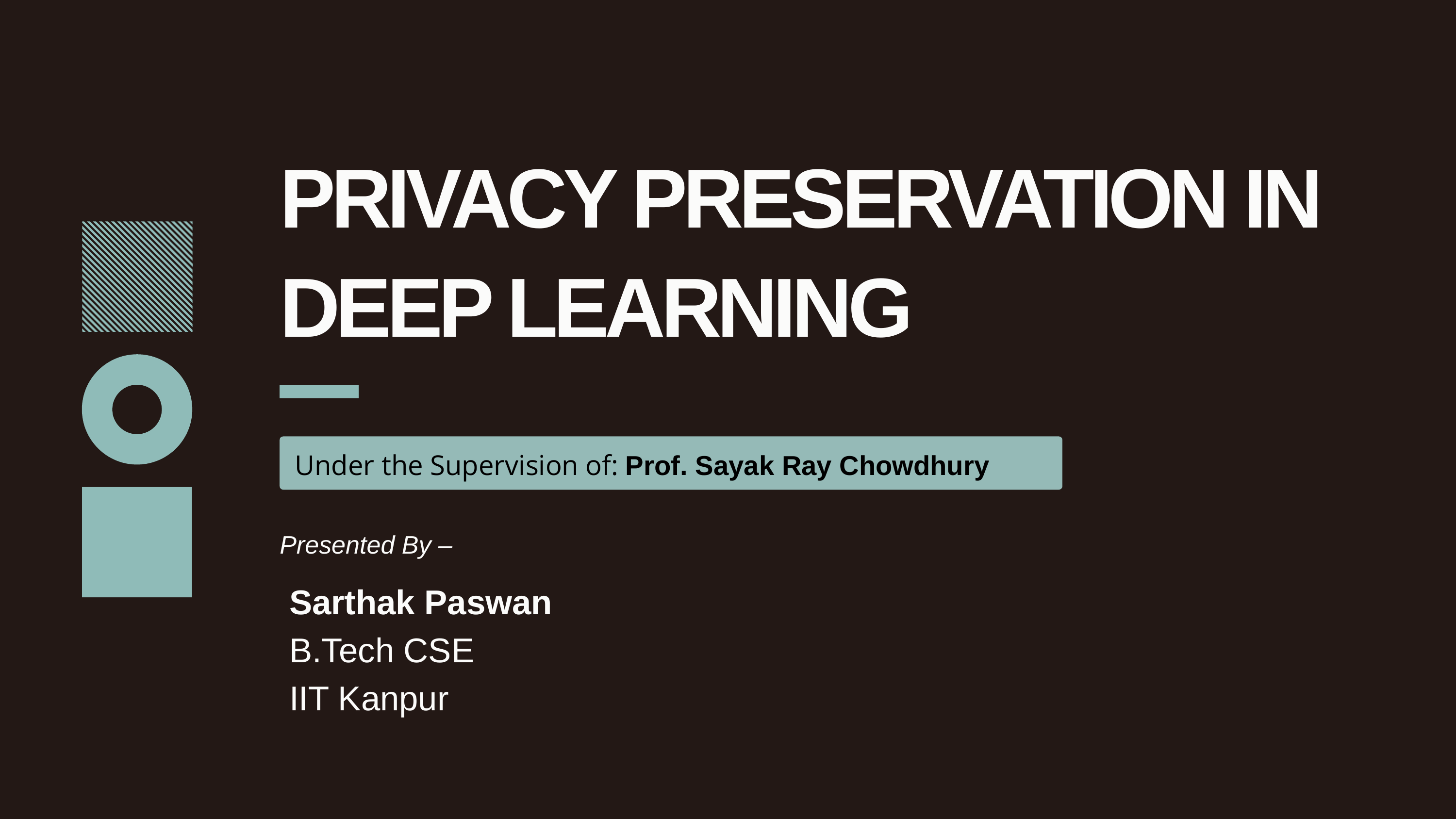

PRIVACY PRESERVATION IN DEEP LEARNING

Under the Supervision of: Prof. Sayak Ray Chowdhury
Presented By –

 Sarthak Paswan
 B.Tech CSE
 IIT Kanpur